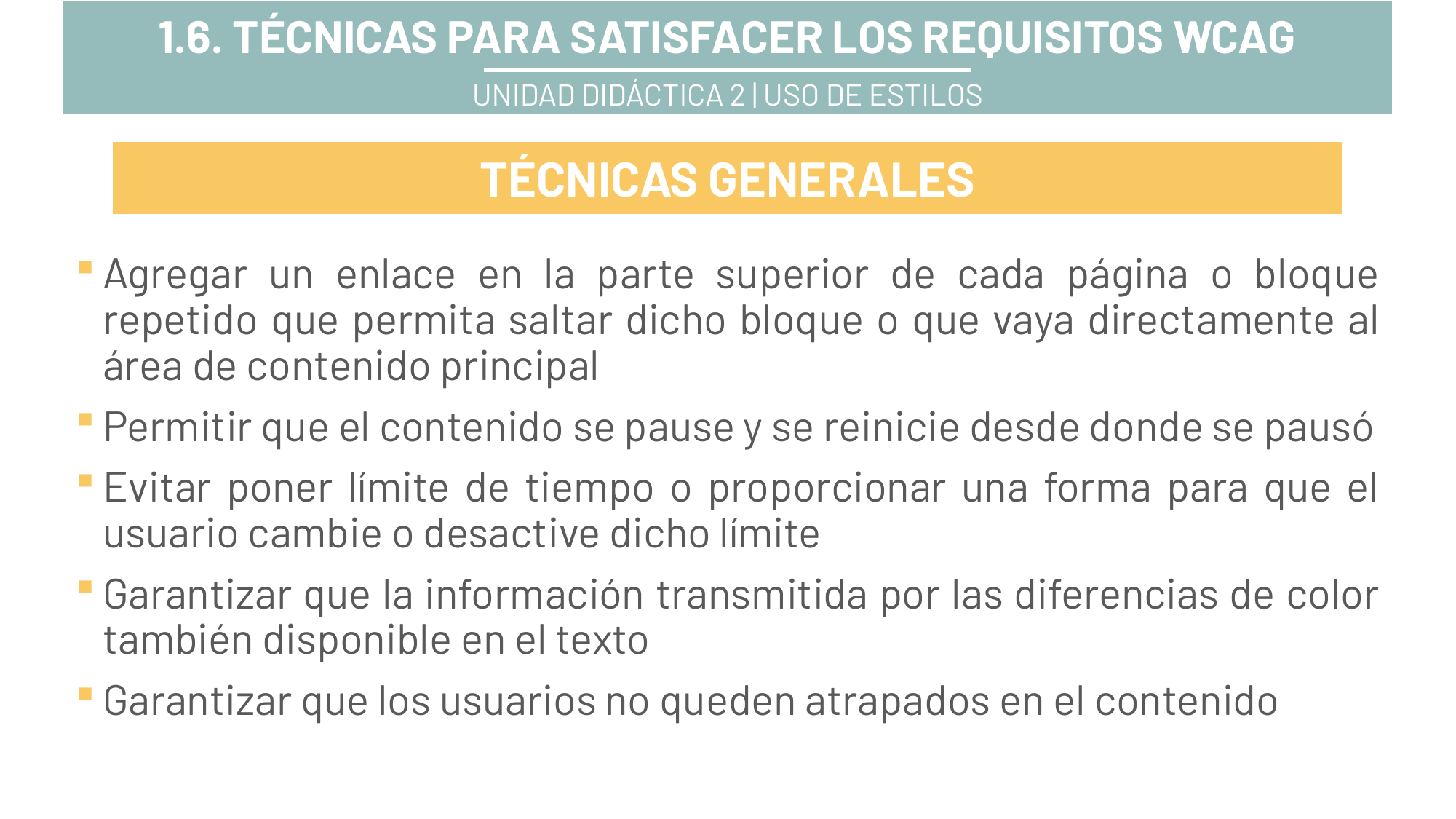

1.6. TÉCNICAS PARA SATISFACER LOS REQUISITOS WCAG
UNIDAD DIDÁCTICA 2 | USO DE ESTILOS
TÉCNICAS GENERALES

Agregar un enlace en la parte superior de cada página o bloque repetido que permita saltar dicho bloque o que vaya directamente al área de contenido principal
Permitir que el contenido se pause y se reinicie desde donde se pausó
Evitar poner límite de tiempo o proporcionar una forma para que el usuario cambie o desactive dicho límite
Garantizar que la información transmitida por las diferencias de color también disponible en el texto
Garantizar que los usuarios no queden atrapados en el contenido